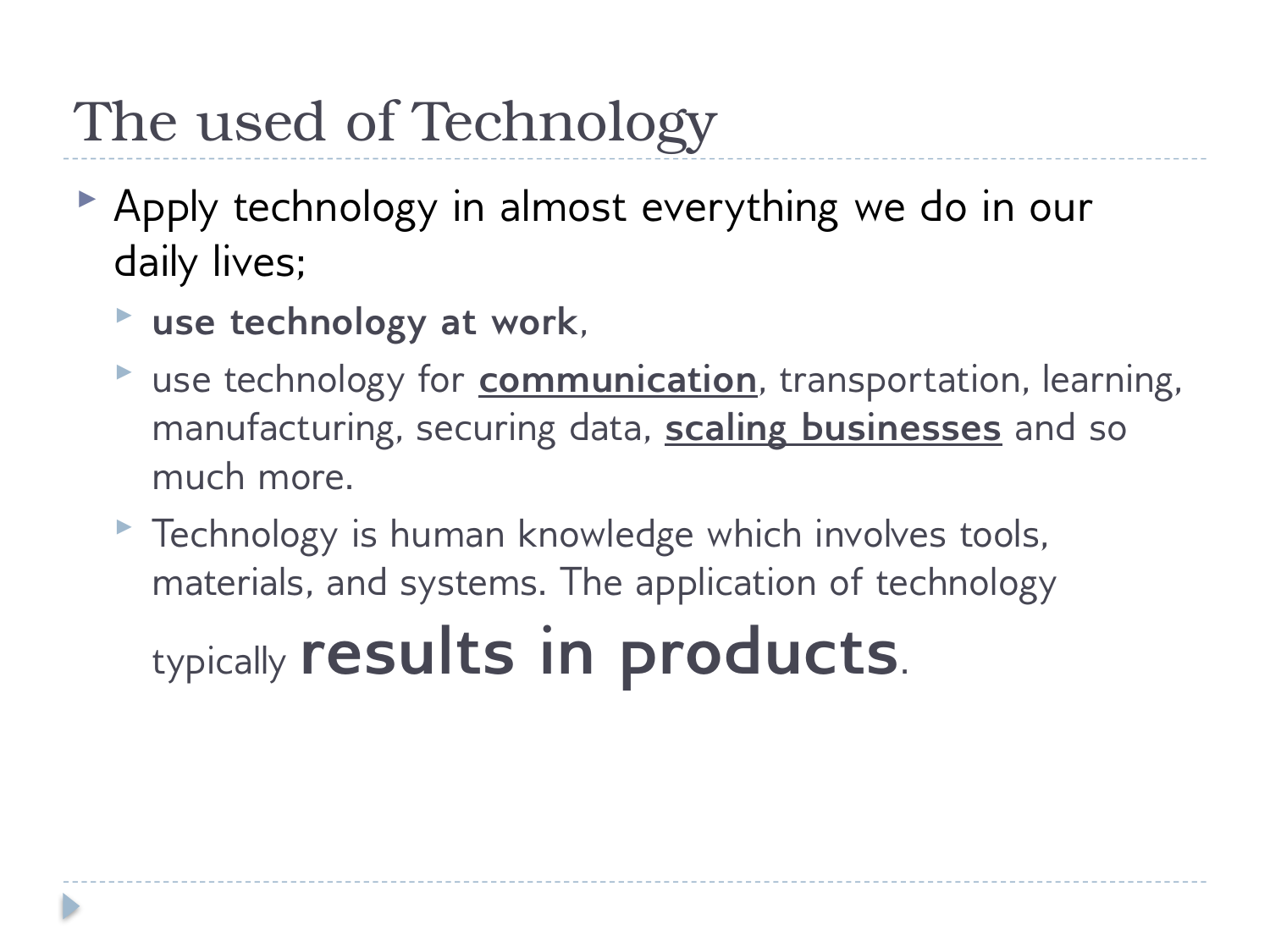

# The used of Technology
Apply technology in almost everything we do in our daily lives;
use technology at work,
use technology for communication, transportation, learning, manufacturing, securing data, scaling businesses and so much more.
Technology is human knowledge which involves tools, materials, and systems. The application of technology typically results in products.